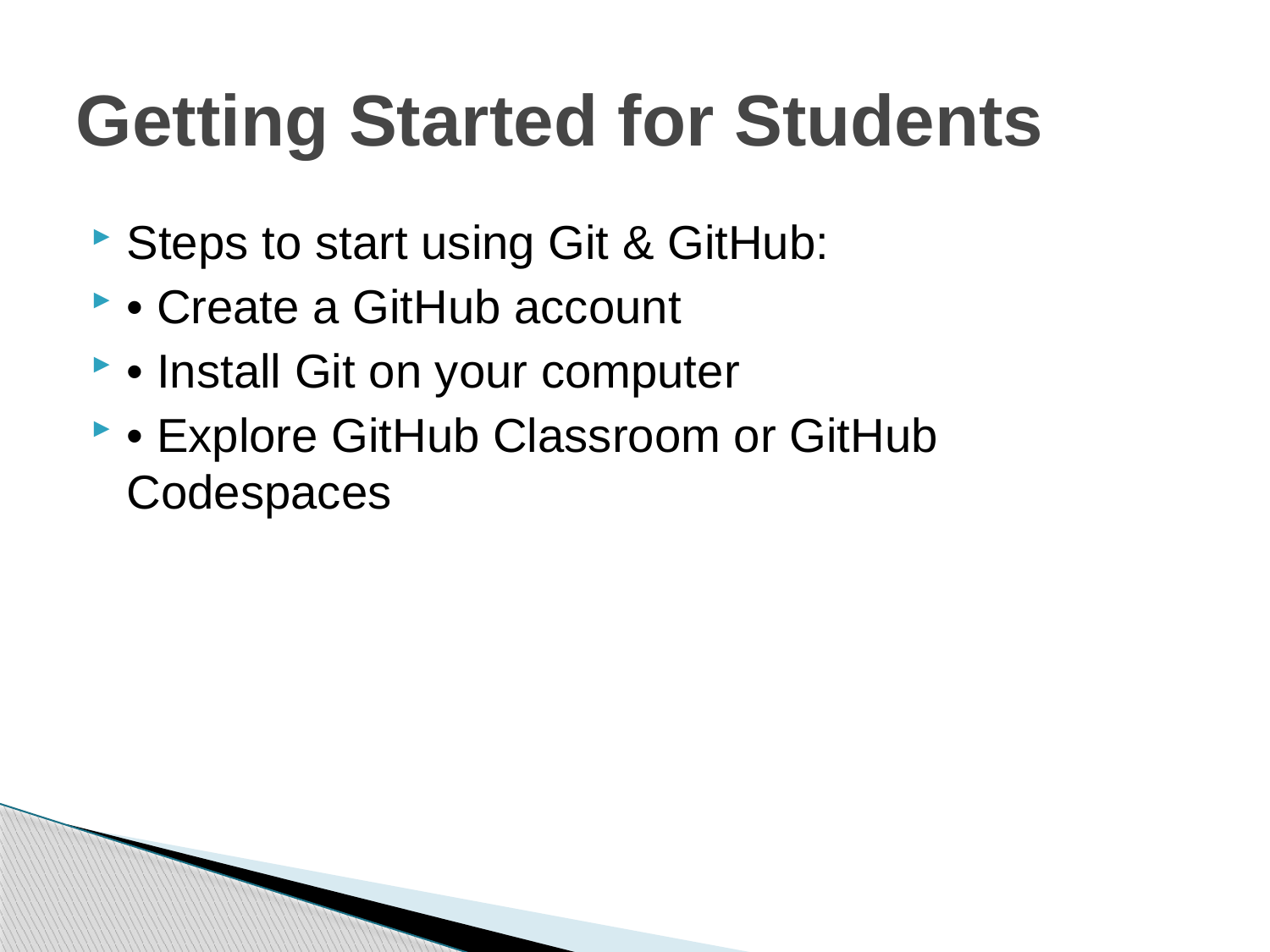

# Getting Started for Students
Steps to start using Git & GitHub:
• Create a GitHub account
• Install Git on your computer
• Explore GitHub Classroom or GitHub Codespaces